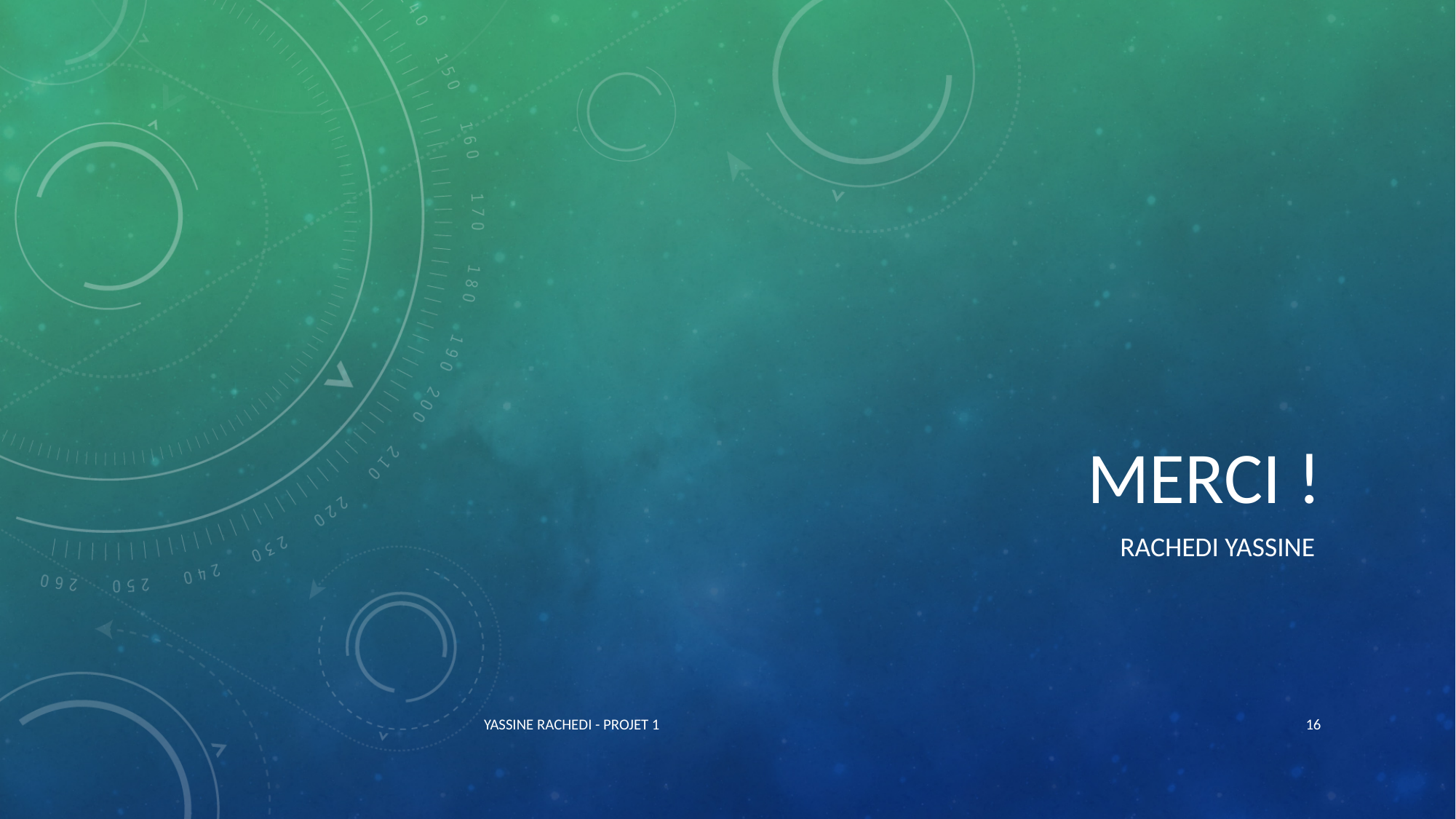

# Merci !
RaCHEDI Yassine

YASSINE RACHEDI - PROJET 1
16